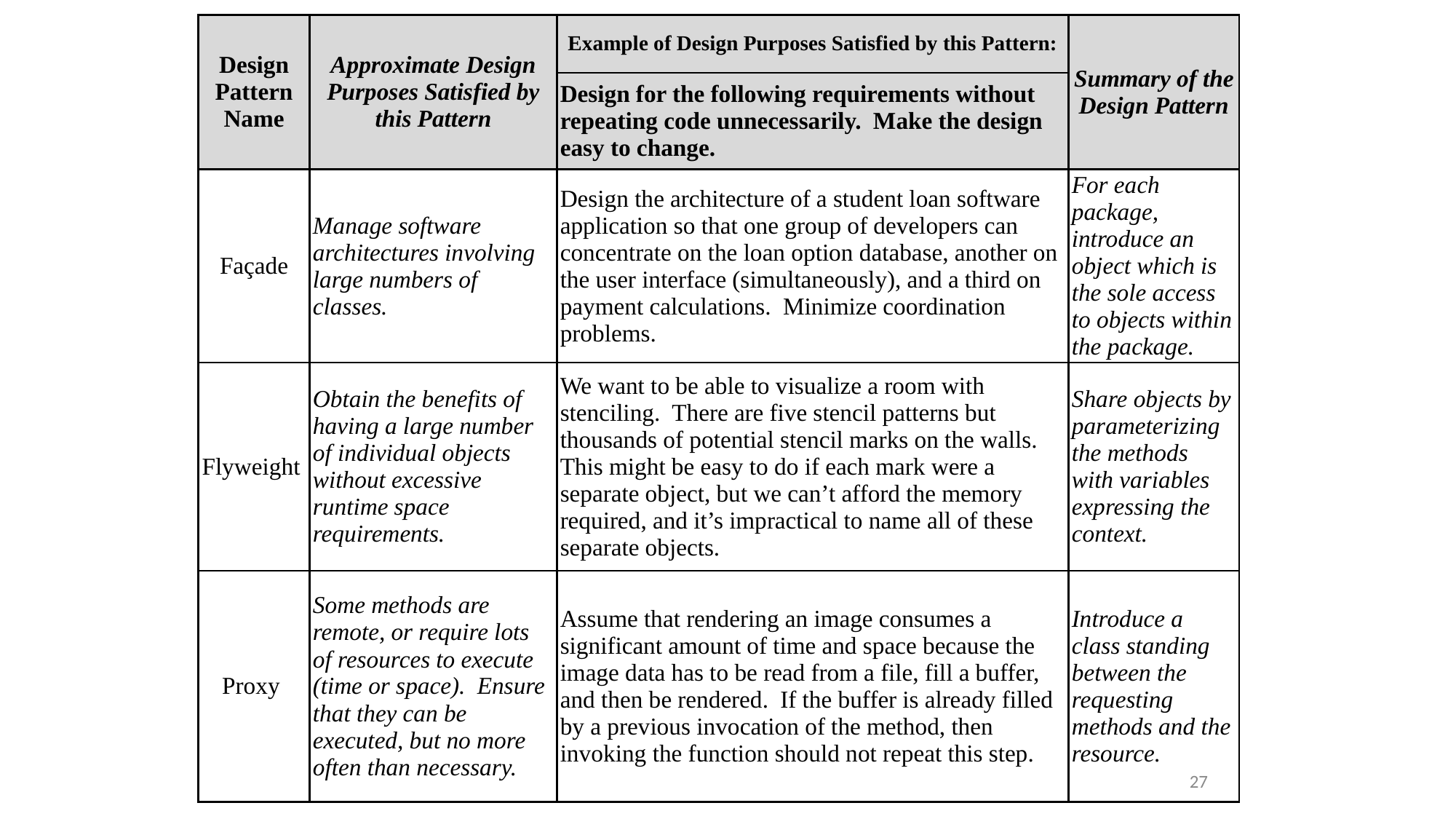

| Design Pattern Name | Approximate Design Purposes Satisfied by this Pattern | Example of Design Purposes Satisfied by this Pattern: | Summary of the Design Pattern |
| --- | --- | --- | --- |
|  |  | Design for the following requirements without repeating code unnecessarily. Make the design easy to change. |  |
| Façade | Manage software architectures involving large numbers of classes. | Design the architecture of a student loan software application so that one group of developers can concentrate on the loan option database, another on the user interface (simultaneously), and a third on payment calculations. Minimize coordination problems. | For each package, introduce an object which is the sole access to objects within the package. |
| Flyweight | Obtain the benefits of having a large number of individual objects without excessive runtime space requirements. | We want to be able to visualize a room with stenciling. There are five stencil patterns but thousands of potential stencil marks on the walls. This might be easy to do if each mark were a separate object, but we can’t afford the memory required, and it’s impractical to name all of these separate objects. | Share objects by parameterizing the methods with variables expressing the context. |
| Proxy | Some methods are remote, or require lots of resources to execute (time or space). Ensure that they can be executed, but no more often than necessary. | Assume that rendering an image consumes a significant amount of time and space because the image data has to be read from a file, fill a buffer, and then be rendered. If the buffer is already filled by a previous invocation of the method, then invoking the function should not repeat this step. | Introduce a class standing between the requesting methods and the resource. |
27